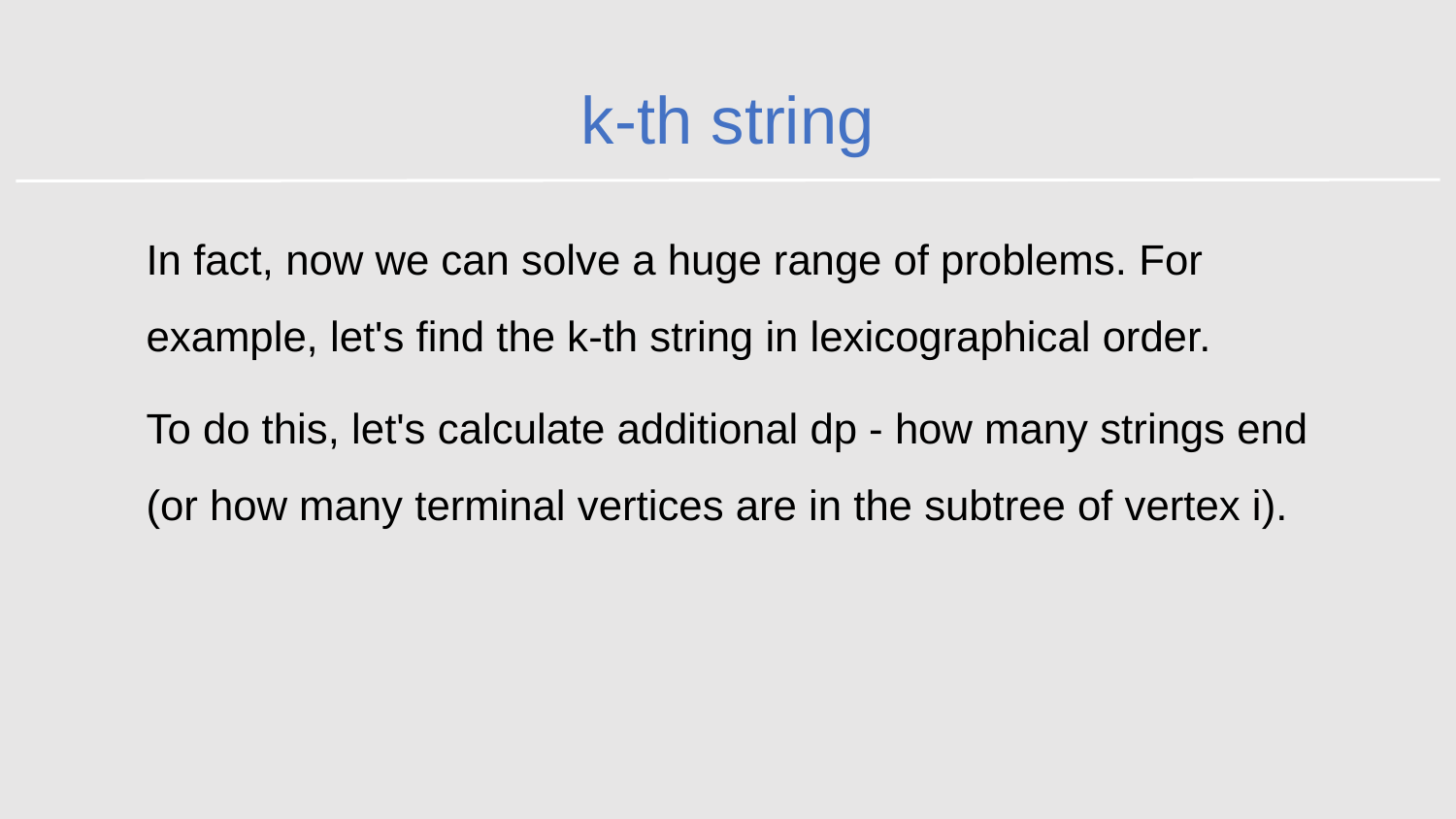

# k-th string
In fact, now we can solve a huge range of problems. For example, let's find the k-th string in lexicographical order.
To do this, let's calculate additional dp - how many strings end (or how many terminal vertices are in the subtree of vertex i).